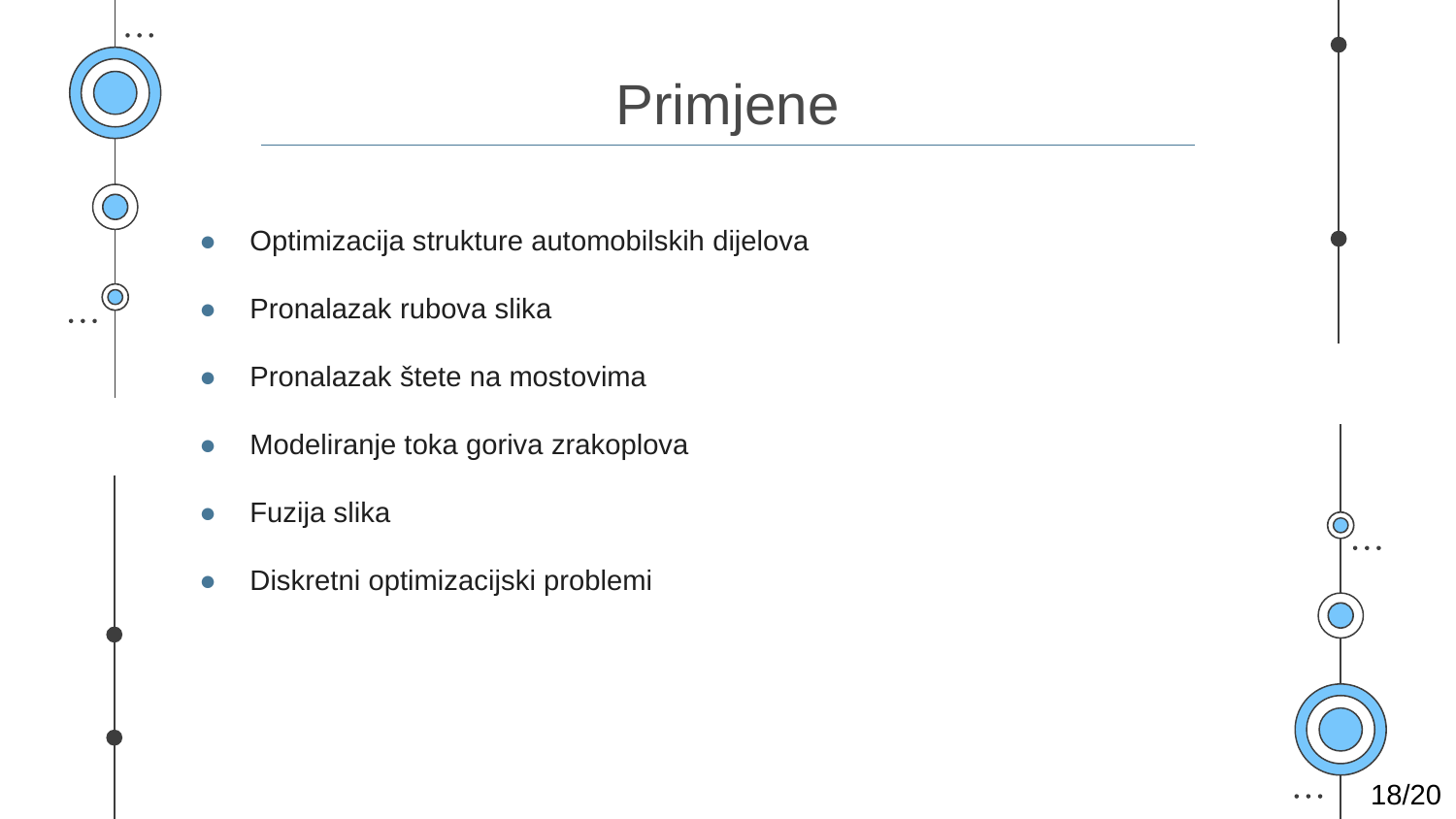

# Primjene

Optimizacija strukture automobilskih dijelova

Pronalazak rubova slika

Pronalazak štete na mostovima

Modeliranje toka goriva zrakoplova

Fuzija slika

Diskretni optimizacijski problemi
18/20